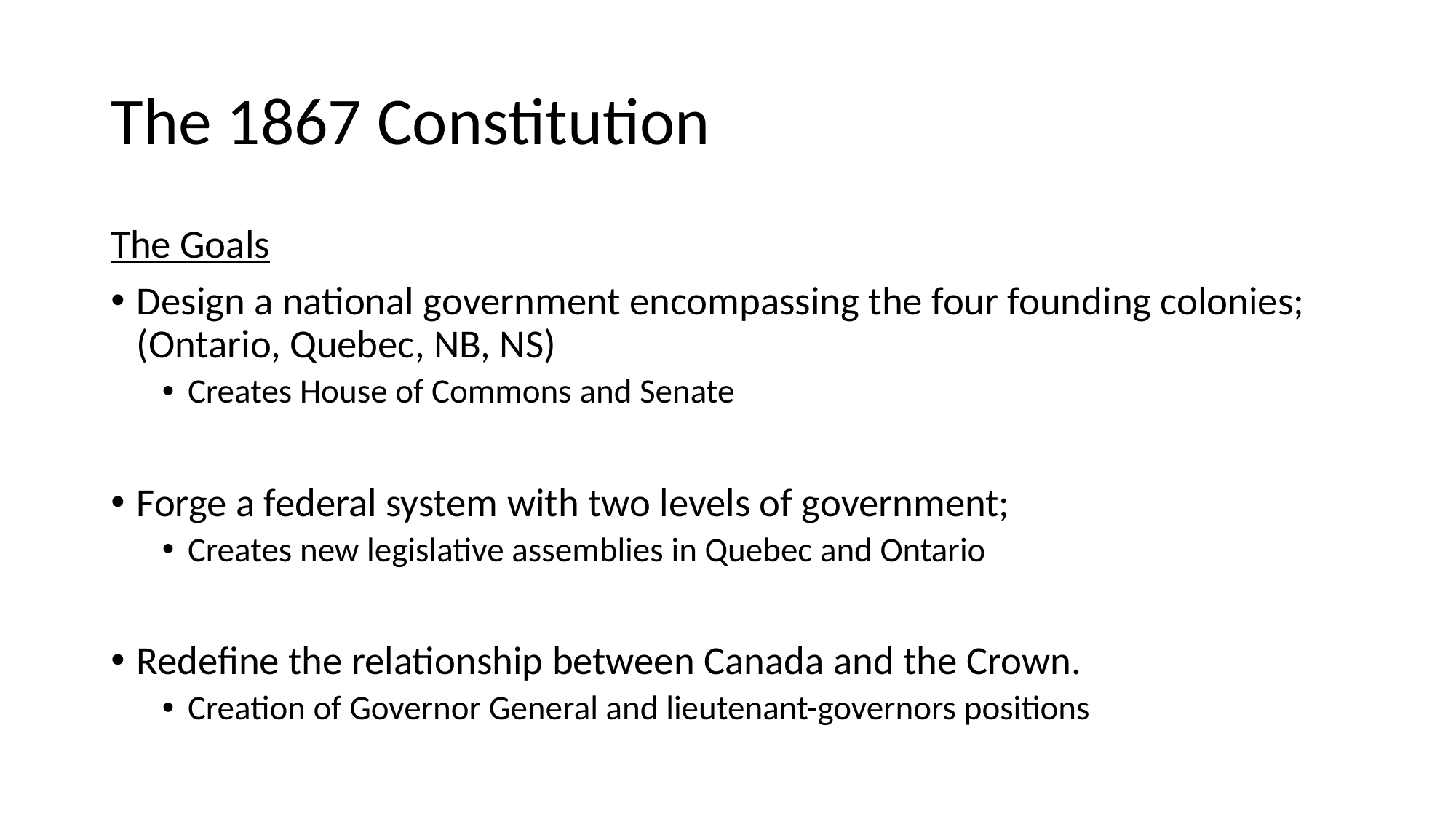

# The 1867 Constitution
The Goals
Design a national government encompassing the four founding colonies; (Ontario, Quebec, NB, NS)
Creates House of Commons and Senate

Forge a federal system with two levels of government;
Creates new legislative assemblies in Quebec and Ontario

Redefine the relationship between Canada and the Crown.
Creation of Governor General and lieutenant-governors positions